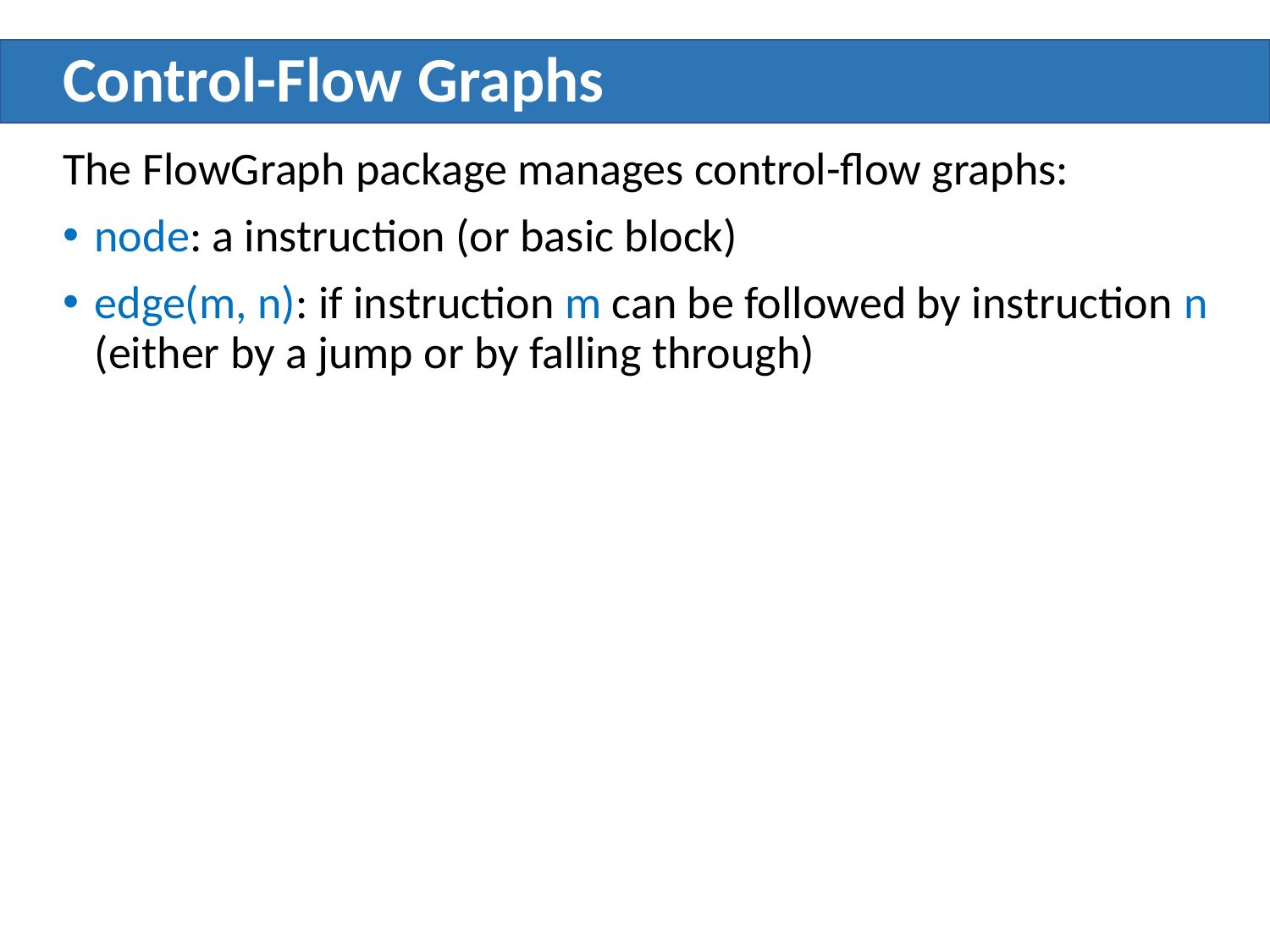

# Control-Flow Graphs
The FlowGraph package manages control-flow graphs:
node: a instruction (or basic block)
edge(m, n): if instruction m can be followed by instruction n (either by a jump or by falling through)